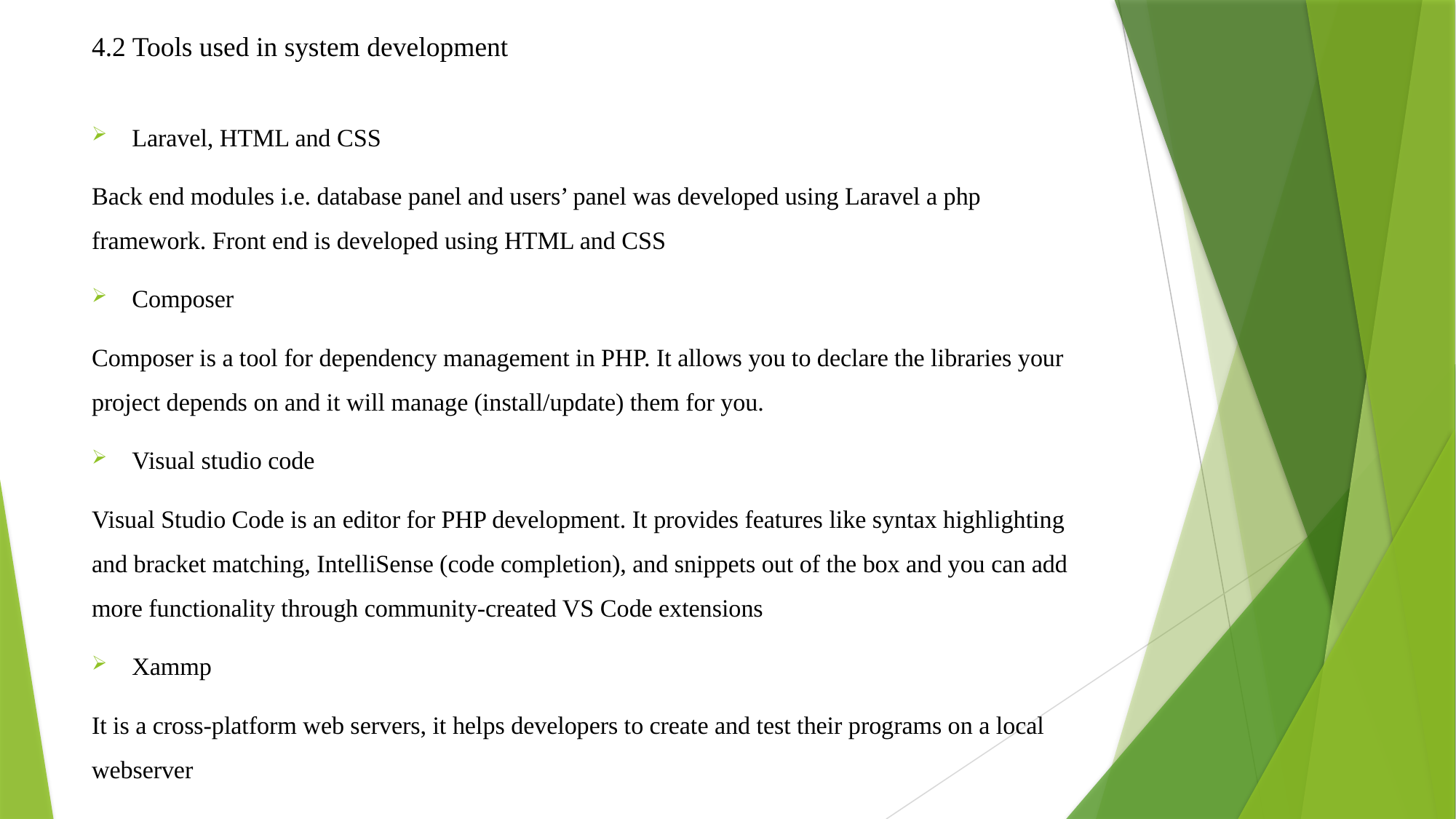

# 4.2 Tools used in system development
Laravel, HTML and CSS
Back end modules i.e. database panel and users’ panel was developed using Laravel a php framework. Front end is developed using HTML and CSS
Composer
Composer is a tool for dependency management in PHP. It allows you to declare the libraries your project depends on and it will manage (install/update) them for you.
Visual studio code
Visual Studio Code is an editor for PHP development. It provides features like syntax highlighting and bracket matching, IntelliSense (code completion), and snippets out of the box and you can add more functionality through community-created VS Code extensions
Xammp
It is a cross-platform web servers, it helps developers to create and test their programs on a local webserver